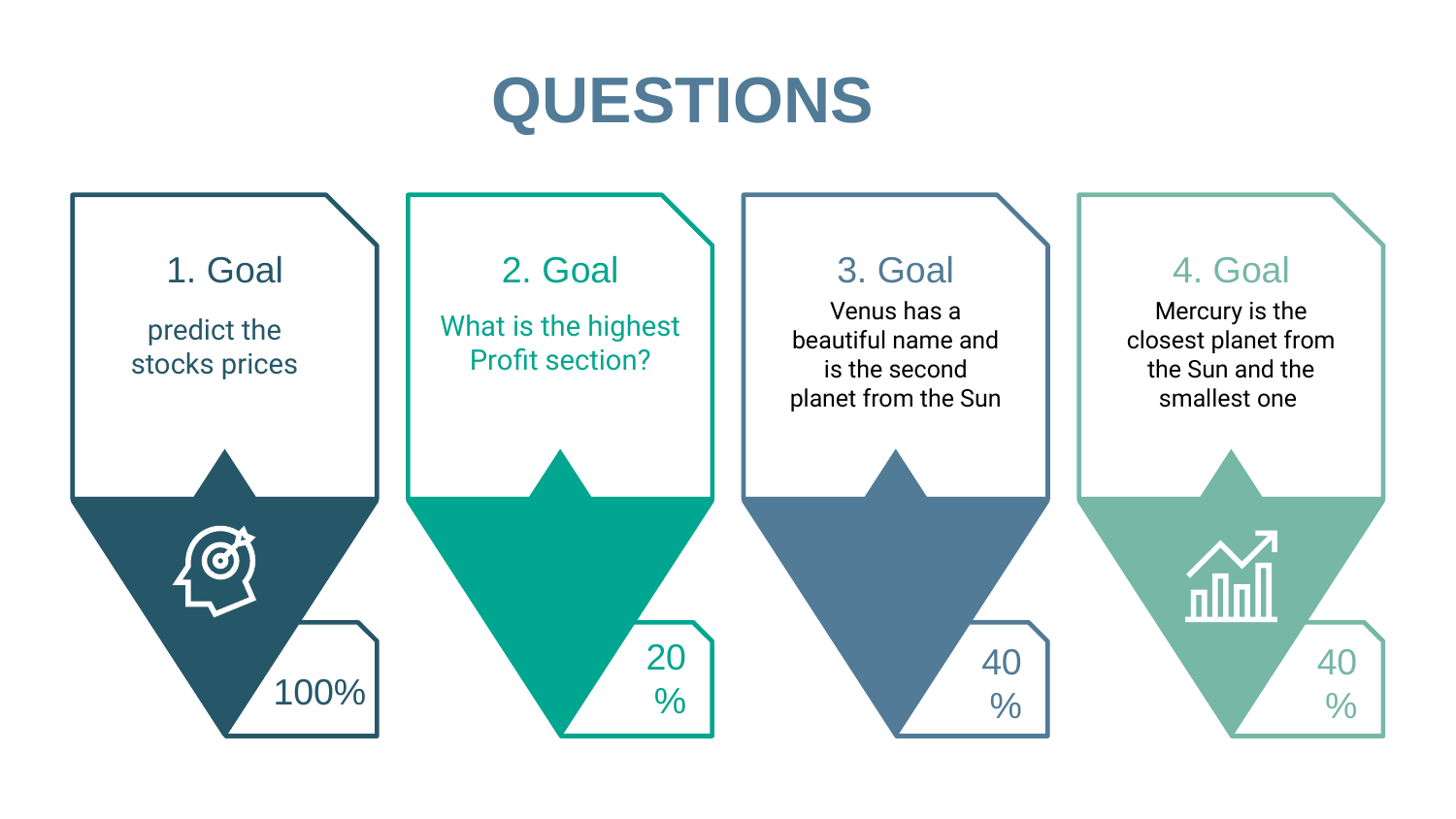

QUESTIONS

1. Goal
2. Goal
3. Goal
4. Goal
Venus has a beautiful name and is the second planet from the Sun
Mercury is the closest planet from the Sun and the smallest one
What is the highest Profit section?
predict the stocks prices

20%
40%
40%
100%